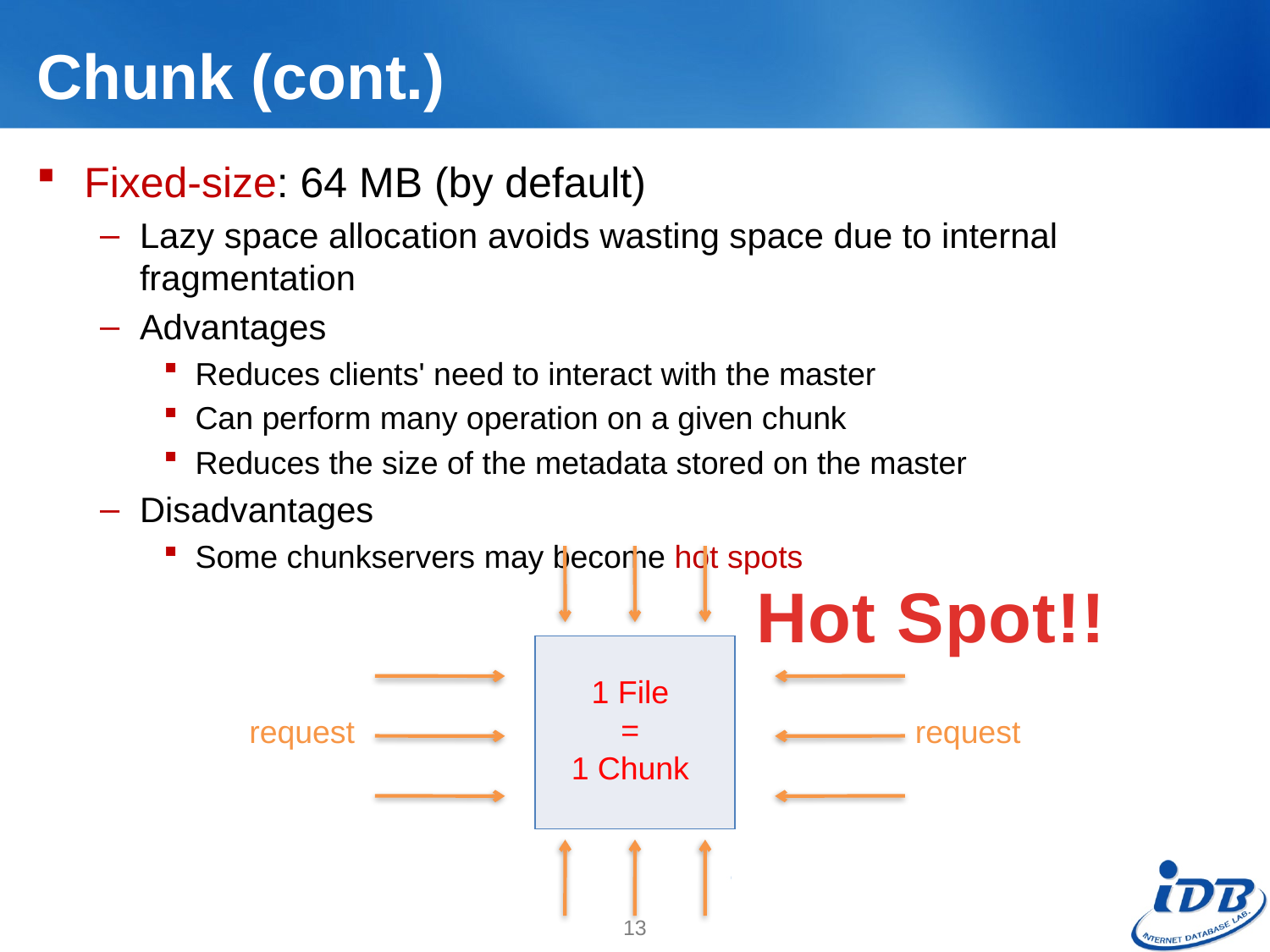

# Chunk (cont.)
Fixed-size: 64 MB (by default)
Lazy space allocation avoids wasting space due to internal fragmentation
Advantages
Reduces clients' need to interact with the master
Can perform many operation on a given chunk
Reduces the size of the metadata stored on the master
Disadvantages
Some chunkservers may become hot spots
Hot Spot!!
|  |
| --- |
1 File
=
1 Chunk
request
request
13